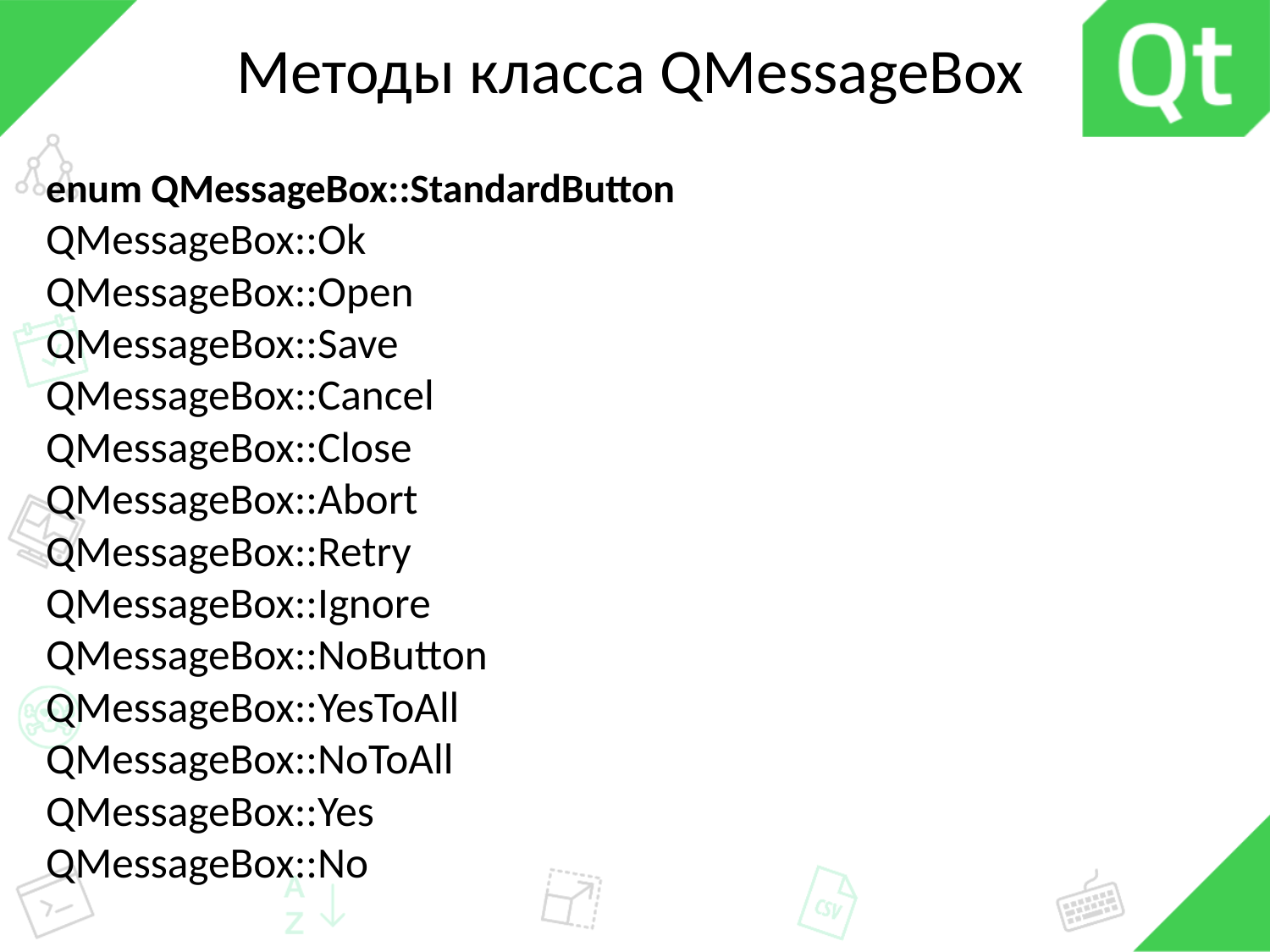

# Методы класса QMessageBox
enum QMessageBox::StandardButton
QMessageBox::Ok
QMessageBox::Open
QMessageBox::Save
QMessageBox::Cancel
QMessageBox::Close
QMessageBox::Abort
QMessageBox::Retry
QMessageBox::Ignore
QMessageBox::NoButton
QMessageBox::YesToAll
QMessageBox::NoToAll
QMessageBox::Yes
QMessageBox::No